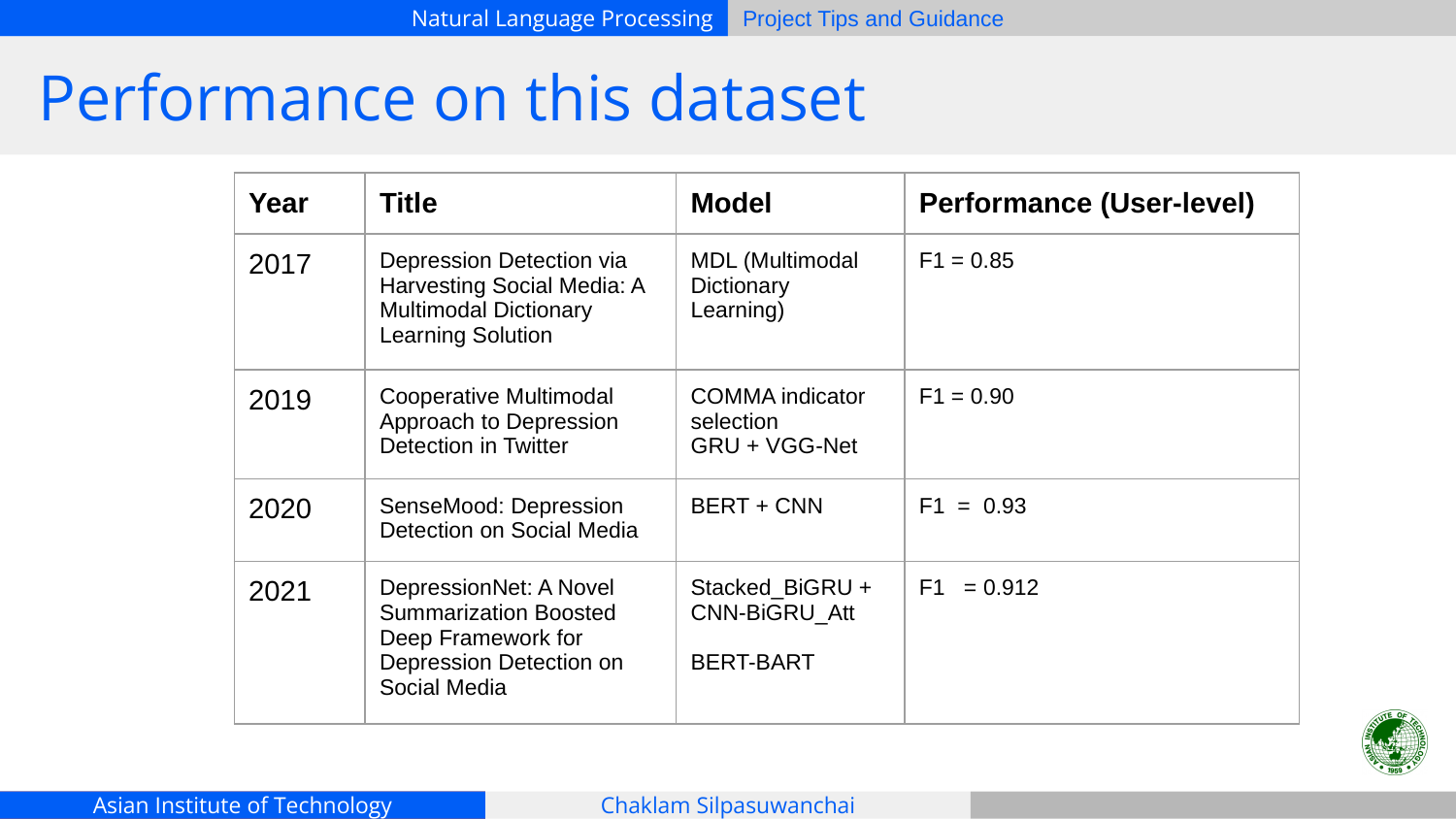

# Performance on this dataset
| Year | Title | Model | Performance (User-level) |
| --- | --- | --- | --- |
| 2017 | Depression Detection via Harvesting Social Media: A Multimodal Dictionary Learning Solution | MDL (Multimodal Dictionary Learning) | F1 = 0.85 |
| 2019 | Cooperative Multimodal Approach to Depression Detection in Twitter | COMMA indicator selection GRU + VGG-Net | F1 = 0.90 |
| 2020 | SenseMood: Depression Detection on Social Media | BERT + CNN | F1 = 0.93 |
| 2021 | DepressionNet: A Novel Summarization Boosted Deep Framework for Depression Detection on Social Media | Stacked\_BiGRU + CNN-BiGRU\_Att BERT-BART | F1 = 0.912 |